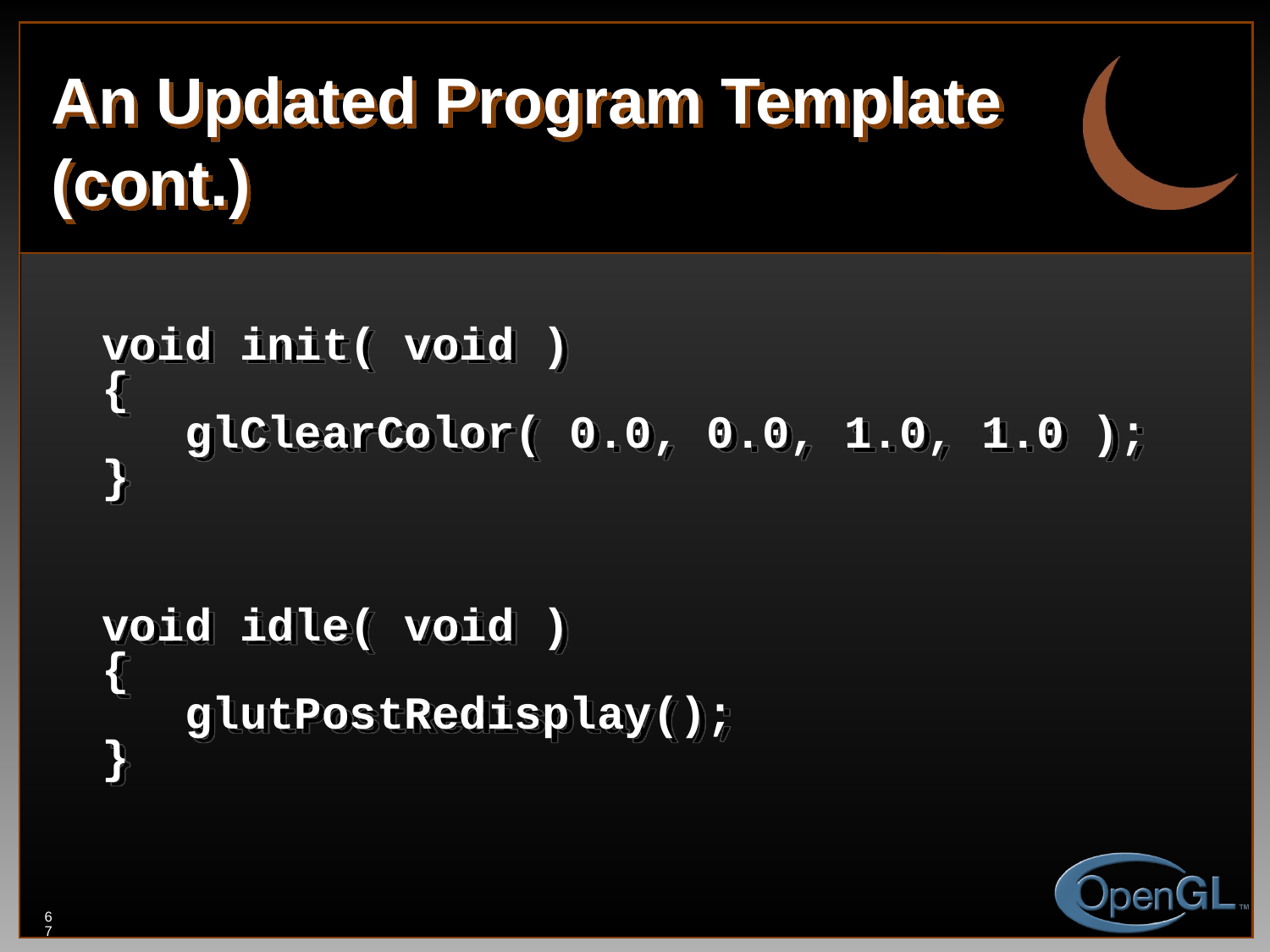

# An Updated Program Template (cont.)
void init( void )
{
   glClearColor( 0.0, 0.0, 1.0, 1.0 );
}
void idle( void )
{
   glutPostRedisplay();
}
67